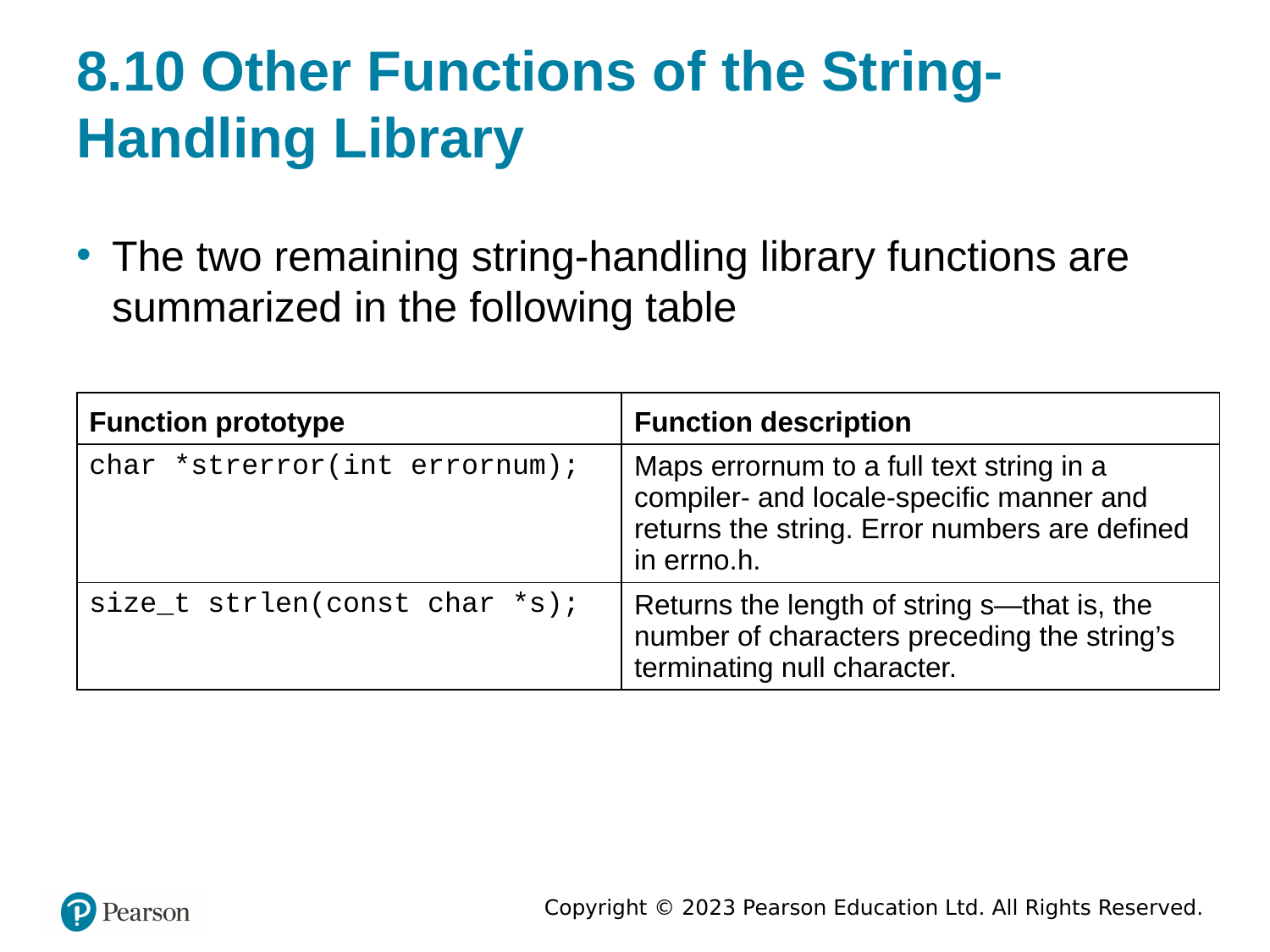

# 8.10 Other Functions of the String-Handling Library
The two remaining string-handling library functions are summarized in the following table
| Function prototype | Function description |
| --- | --- |
| char \*strerror(int errornum); | Maps errornum to a full text string in a compiler- and locale-specific manner and returns the string. Error numbers are defined in errno.h. |
| size\_t strlen(const char \*s); | Returns the length of string s—that is, the number of characters preceding the string’s terminating null character. |